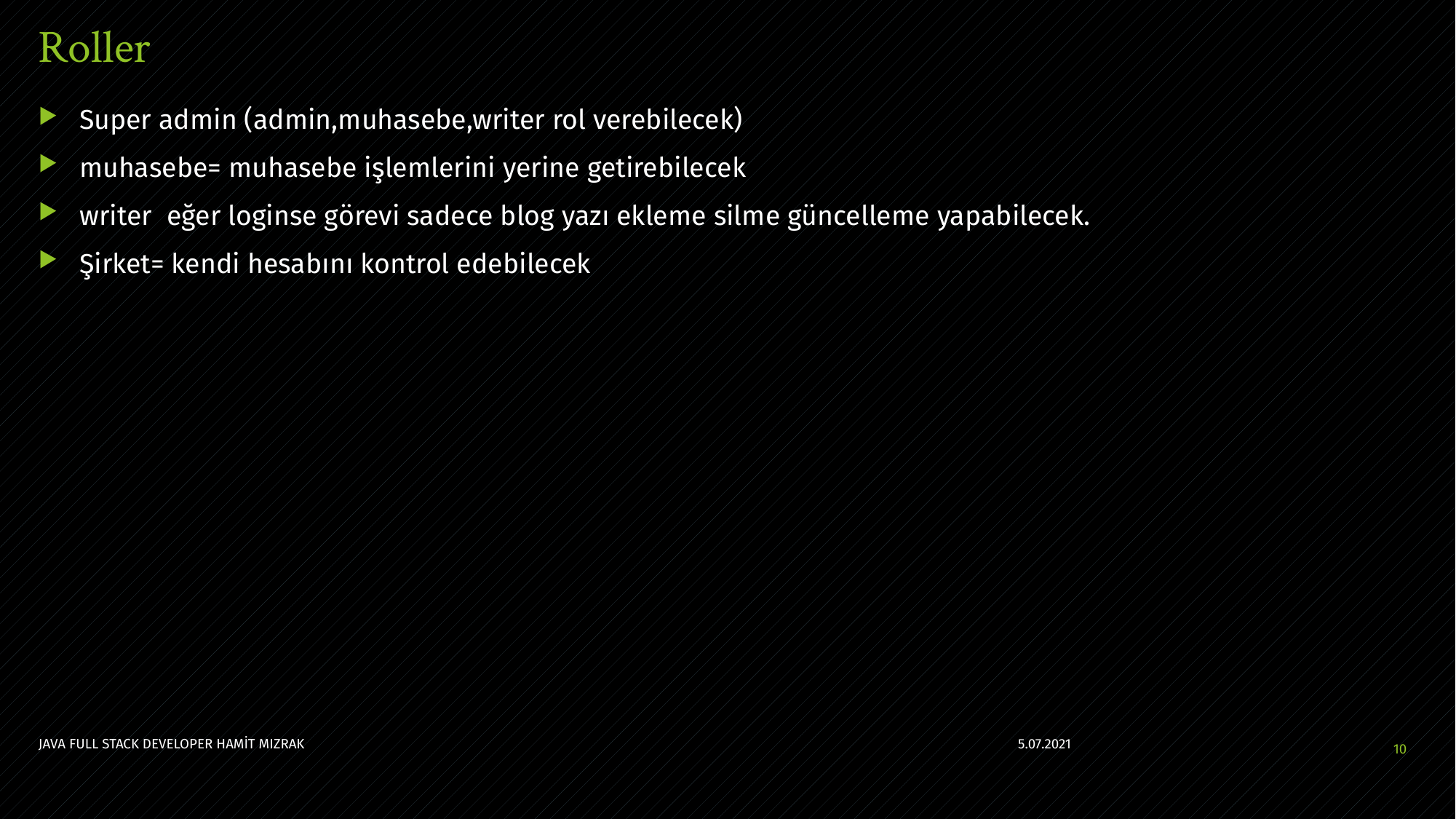

# Roller
Super admin (admin,muhasebe,writer rol verebilecek)
muhasebe= muhasebe işlemlerini yerine getirebilecek
writer  eğer loginse görevi sadece blog yazı ekleme silme güncelleme yapabilecek.
Şirket= kendi hesabını kontrol edebilecek
JAVA FULL STACK DEVELOPER HAMİT MIZRAK
5.07.2021
10